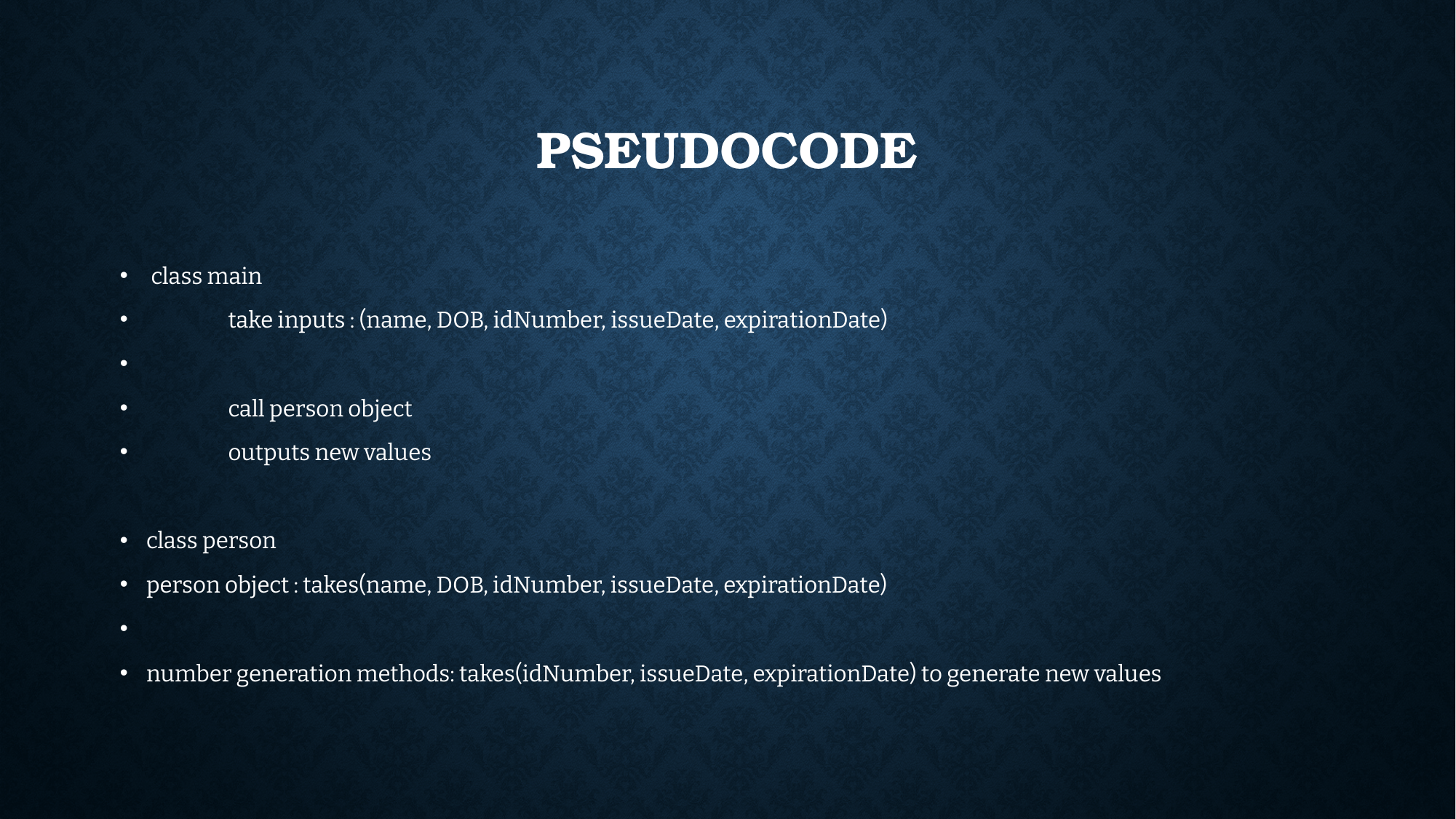

# Pseudocode
 class main
	take inputs : (name, DOB, idNumber, issueDate, expirationDate)

	call person object
	outputs new values

class person
	person object : takes(name, DOB, idNumber, issueDate, expirationDate)

	number generation methods: takes(idNumber, issueDate, expirationDate) to generate new values